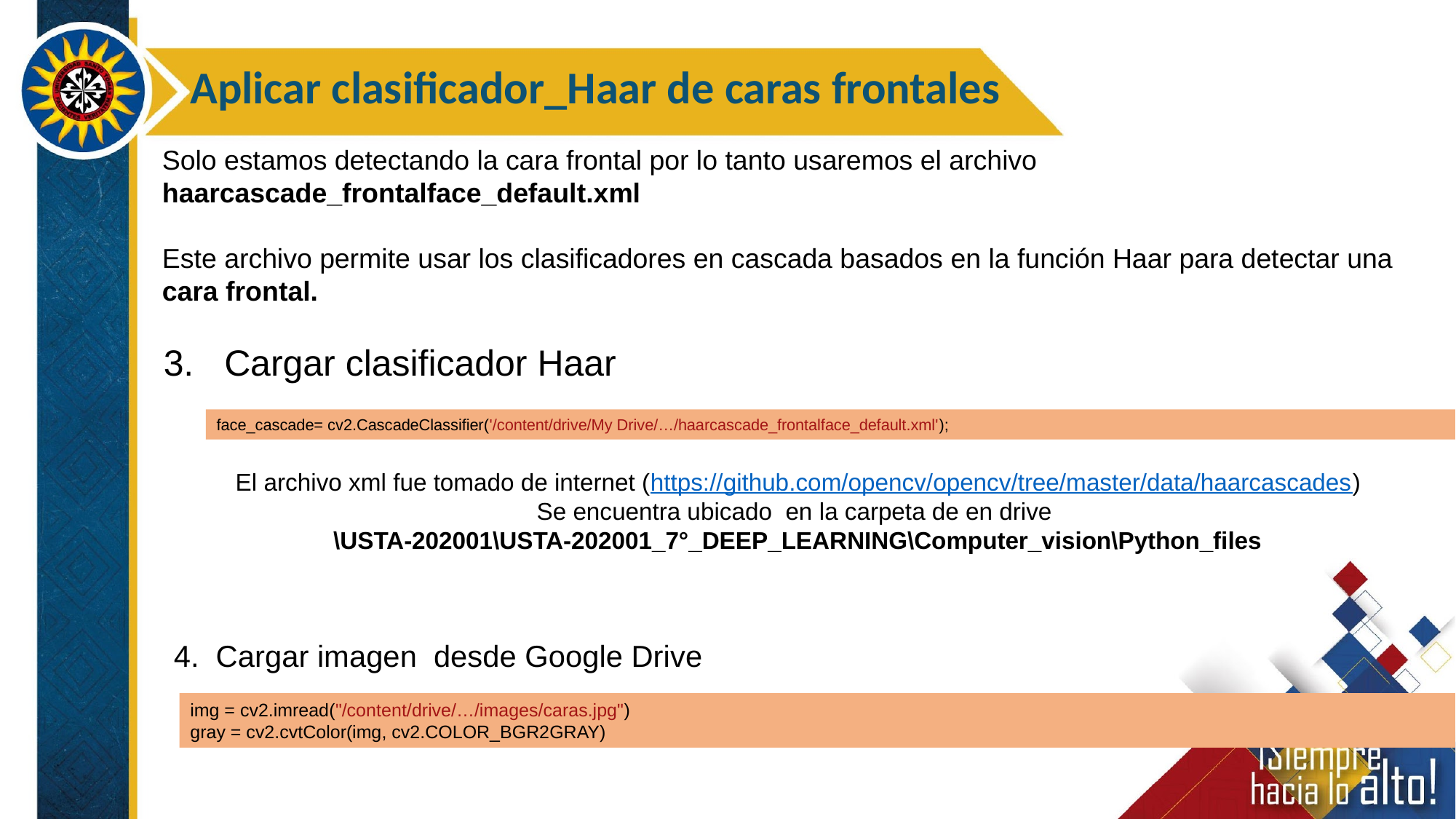

Aplicar clasificador_Haar de caras frontales
Solo estamos detectando la cara frontal por lo tanto usaremos el archivo haarcascade_frontalface_default.xml

Este archivo permite usar los clasificadores en cascada basados ​​en la función Haar para detectar una cara frontal.
3.   Cargar clasificador Haar
face_cascade= cv2.CascadeClassifier('/content/drive/My Drive/…/haarcascade_frontalface_default.xml');
El archivo xml fue tomado de internet (https://github.com/opencv/opencv/tree/master/data/haarcascades)
Se encuentra ubicado  en la carpeta de en drive
\USTA-202001\USTA-202001_7°_DEEP_LEARNING\Computer_vision\Python_files
4.  Cargar imagen  desde Google Drive
img = cv2.imread("/content/drive/…/images/caras.jpg")
gray = cv2.cvtColor(img, cv2.COLOR_BGR2GRAY)